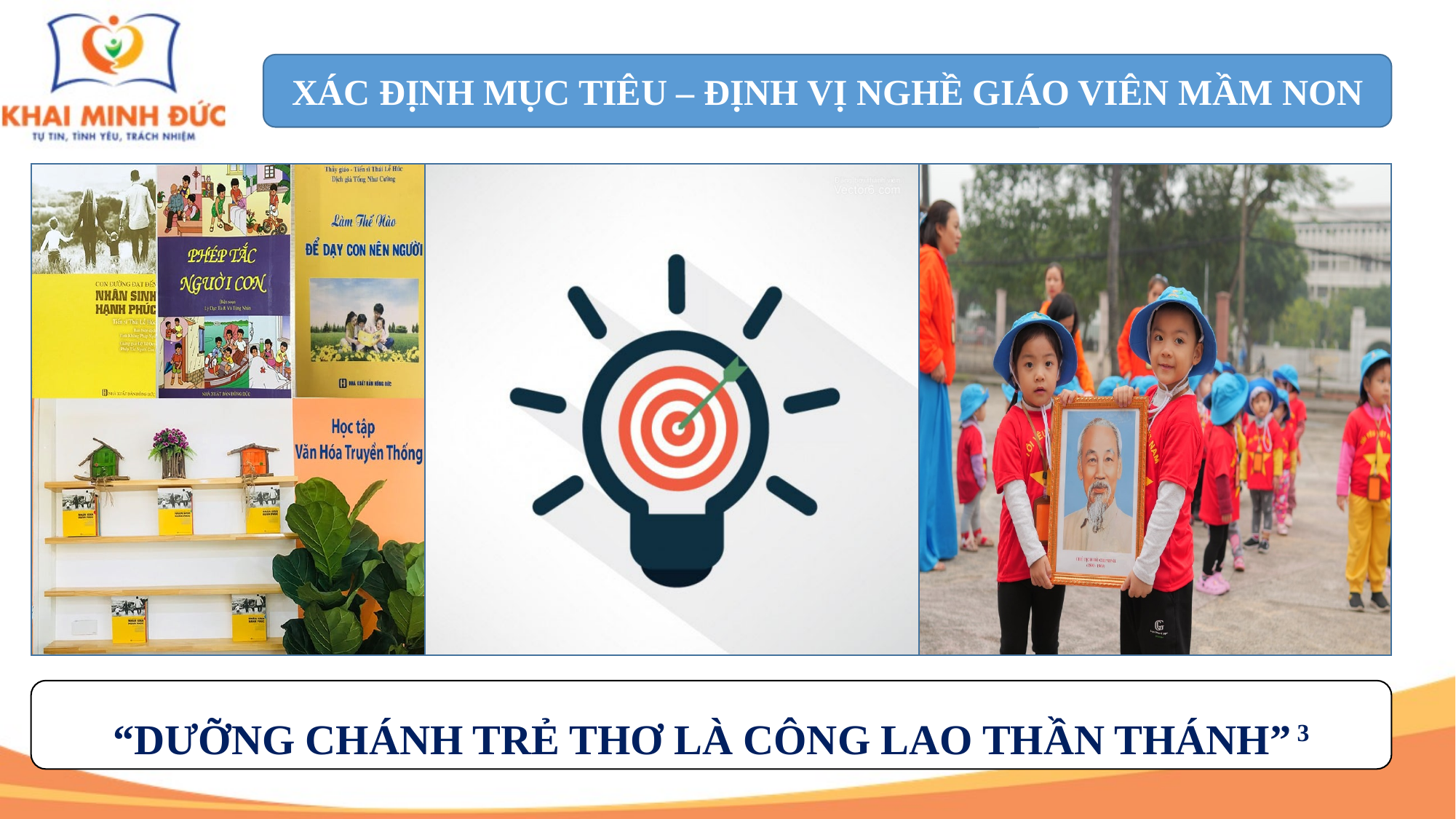

XÁC ĐỊNH MỤC TIÊU – ĐỊNH VỊ NGHỀ GIÁO VIÊN MẦM NON

“DƯỠNG CHÁNH TRẺ THƠ LÀ CÔNG LAO THẦN THÁNH” 3